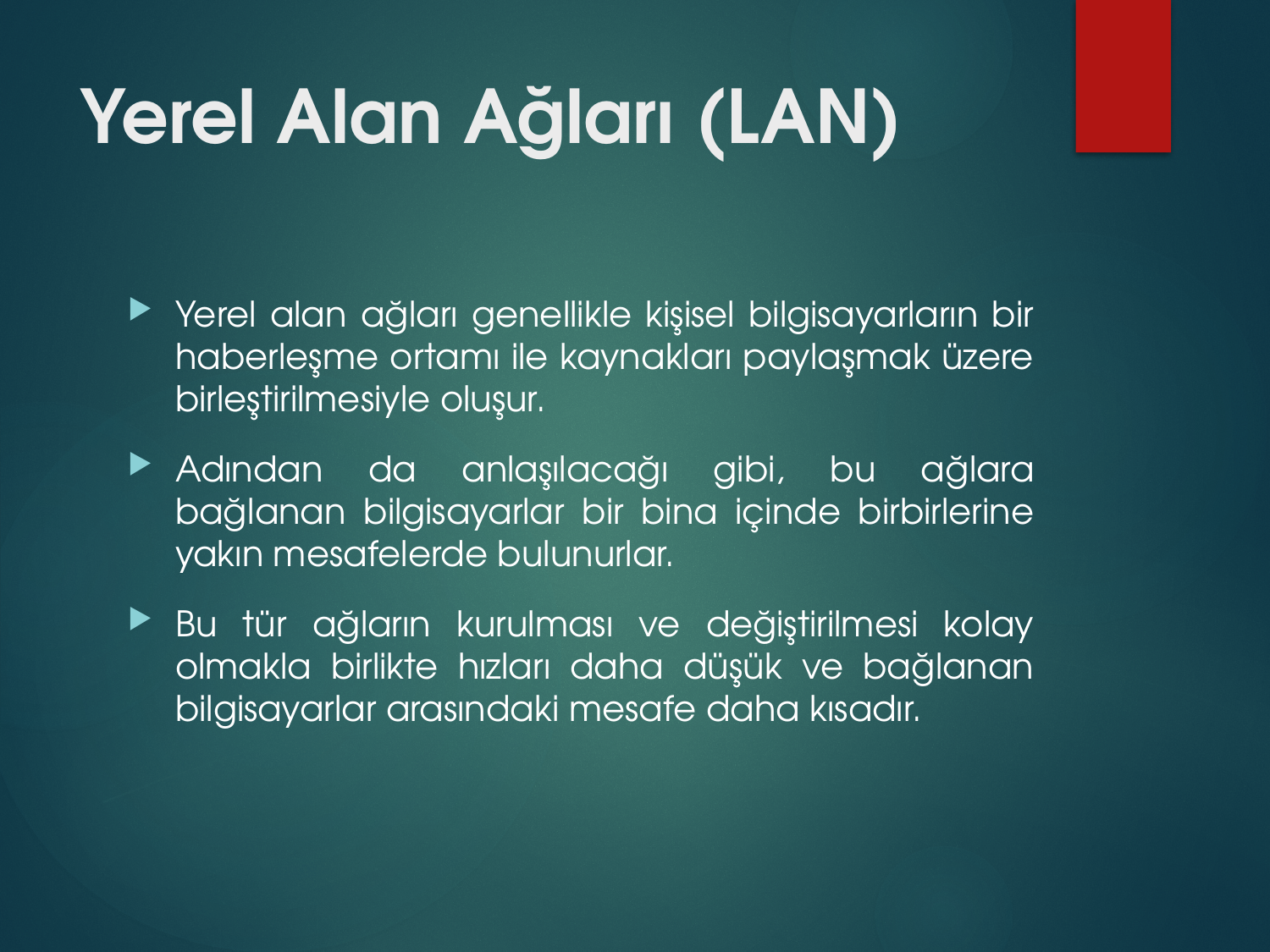

# Yerel Alan Ağları (LAN)
Yerel alan ağları genellikle kişisel bilgisayarların bir haberleşme ortamı ile kaynakları paylaşmak üzere birleştirilmesiyle oluşur.
Adından da anlaşılacağı gibi, bu ağlara bağlanan bilgisayarlar bir bina içinde birbirlerine yakın mesafelerde bulunurlar.
Bu tür ağların kurulması ve değiştirilmesi kolay olmakla birlikte hızları daha düşük ve bağlanan bilgisayarlar arasındaki mesafe daha kısadır.